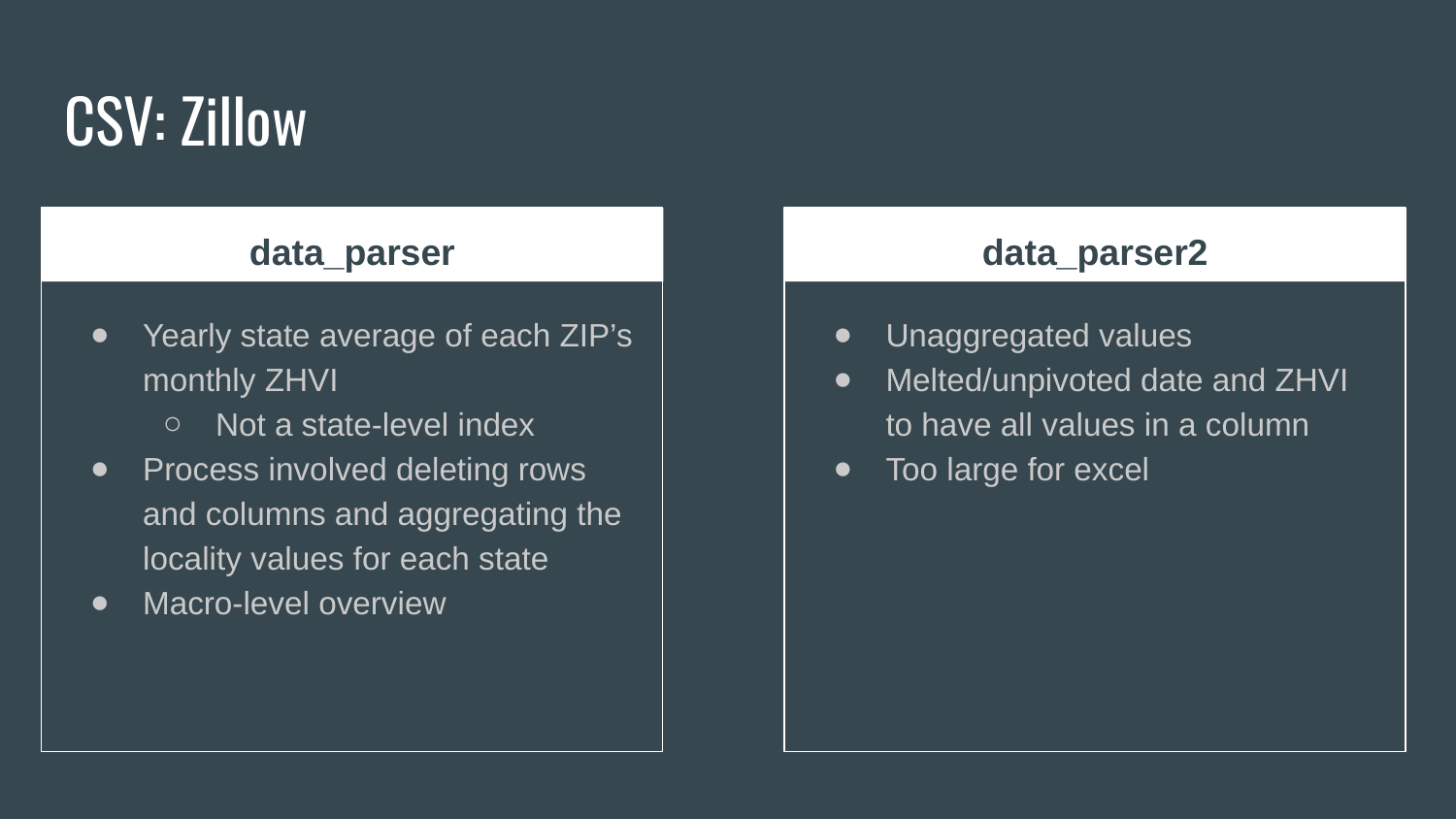

# CSV: Zillow

data_parser

data_parser2
Yearly state average of each ZIP’s monthly ZHVI
Not a state-level index
Process involved deleting rows and columns and aggregating the locality values for each state
Macro-level overview
Unaggregated values
Melted/unpivoted date and ZHVI to have all values in a column
Too large for excel